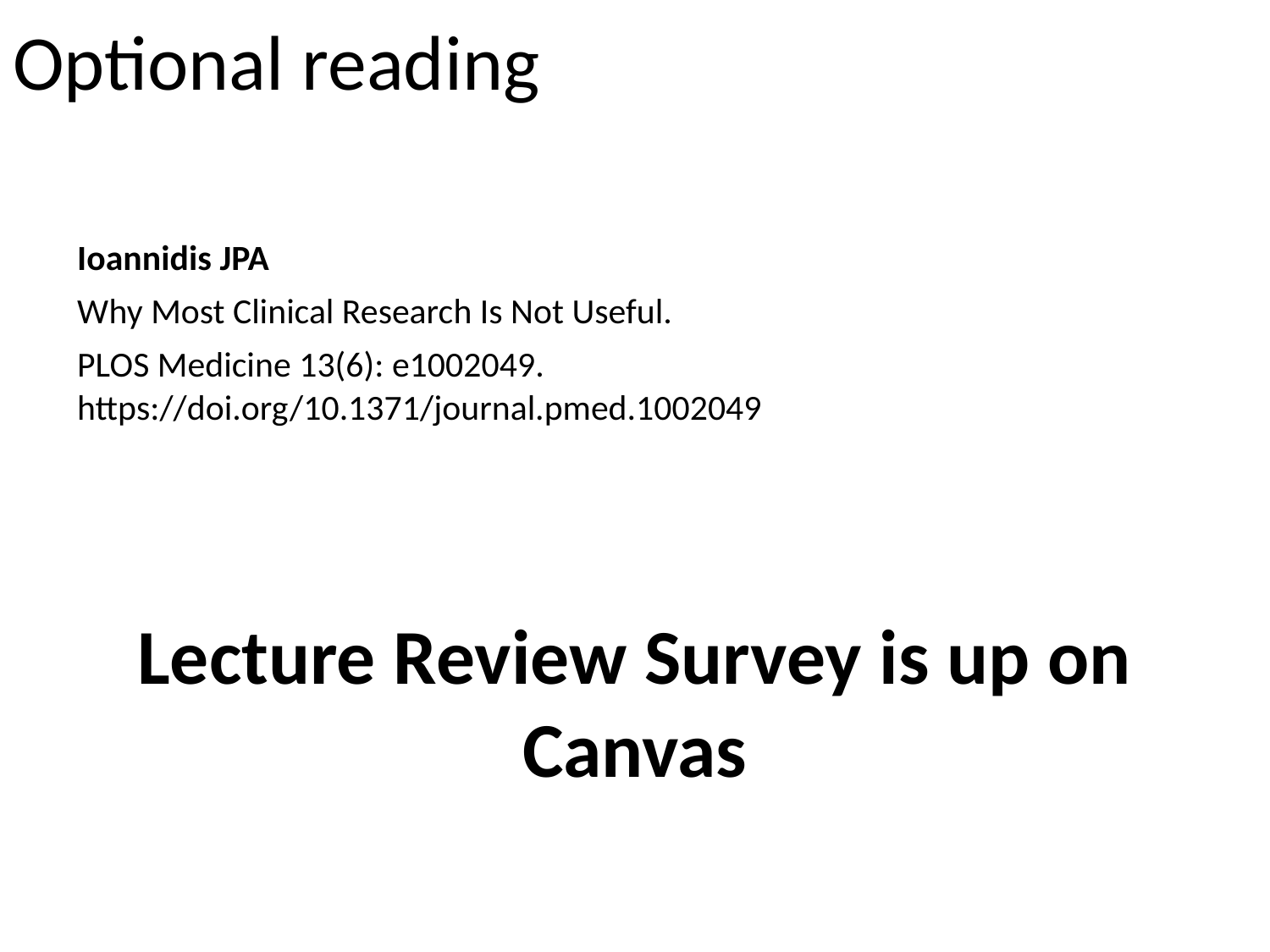

# Optional reading
Ioannidis JPA
Why Most Clinical Research Is Not Useful.
PLOS Medicine 13(6): e1002049. https://doi.org/10.1371/journal.pmed.1002049
Lecture Review Survey is up on Canvas